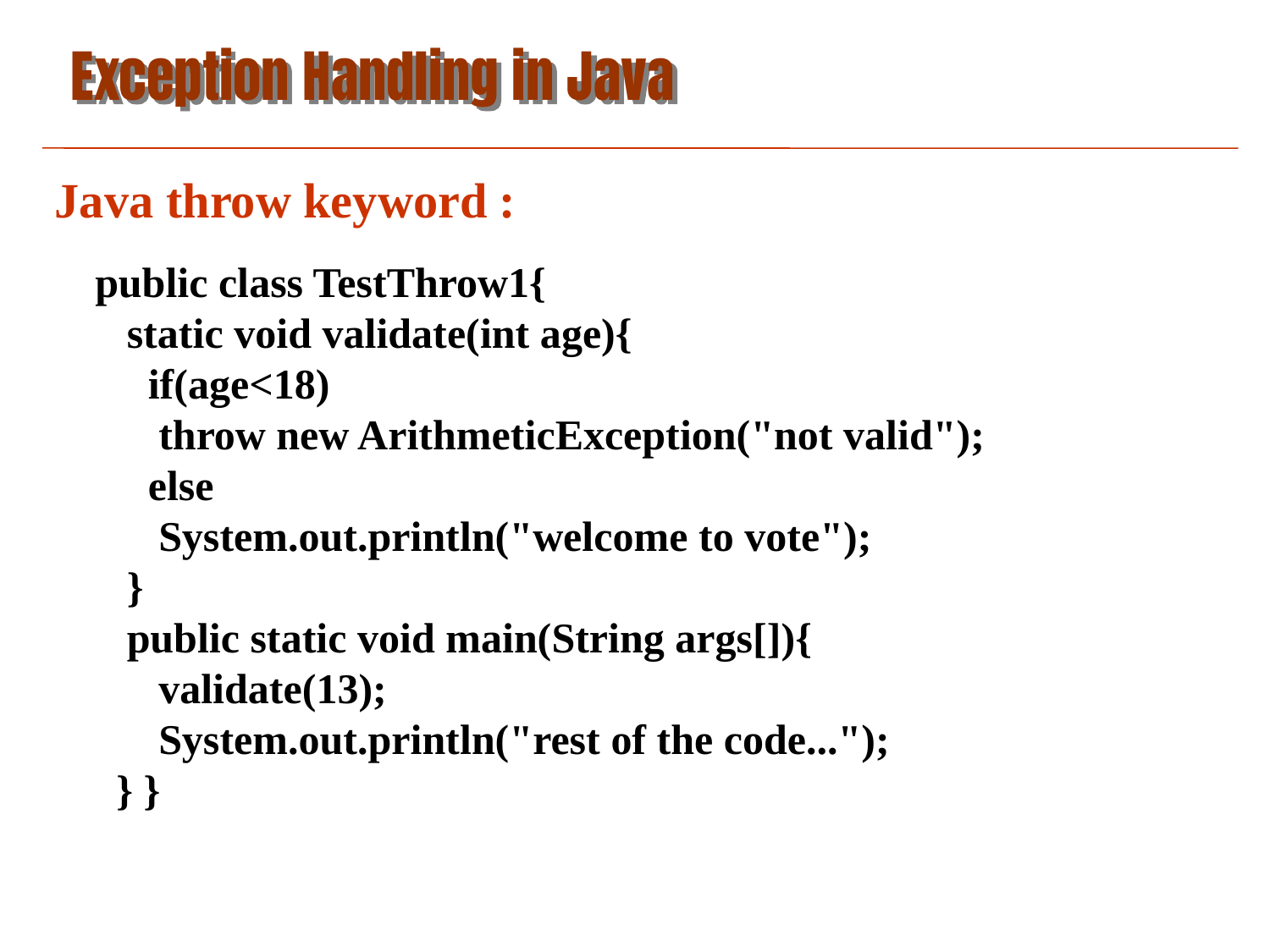

Exception Handling in Java

Java throw keyword :
    public class TestThrow1{
       static void validate(int age){
         if(age<18)
          throw new ArithmeticException("not valid");
         else
          System.out.println("welcome to vote");
       }
       public static void main(String args[]){
          validate(13);
          System.out.println("rest of the code...");
      } }